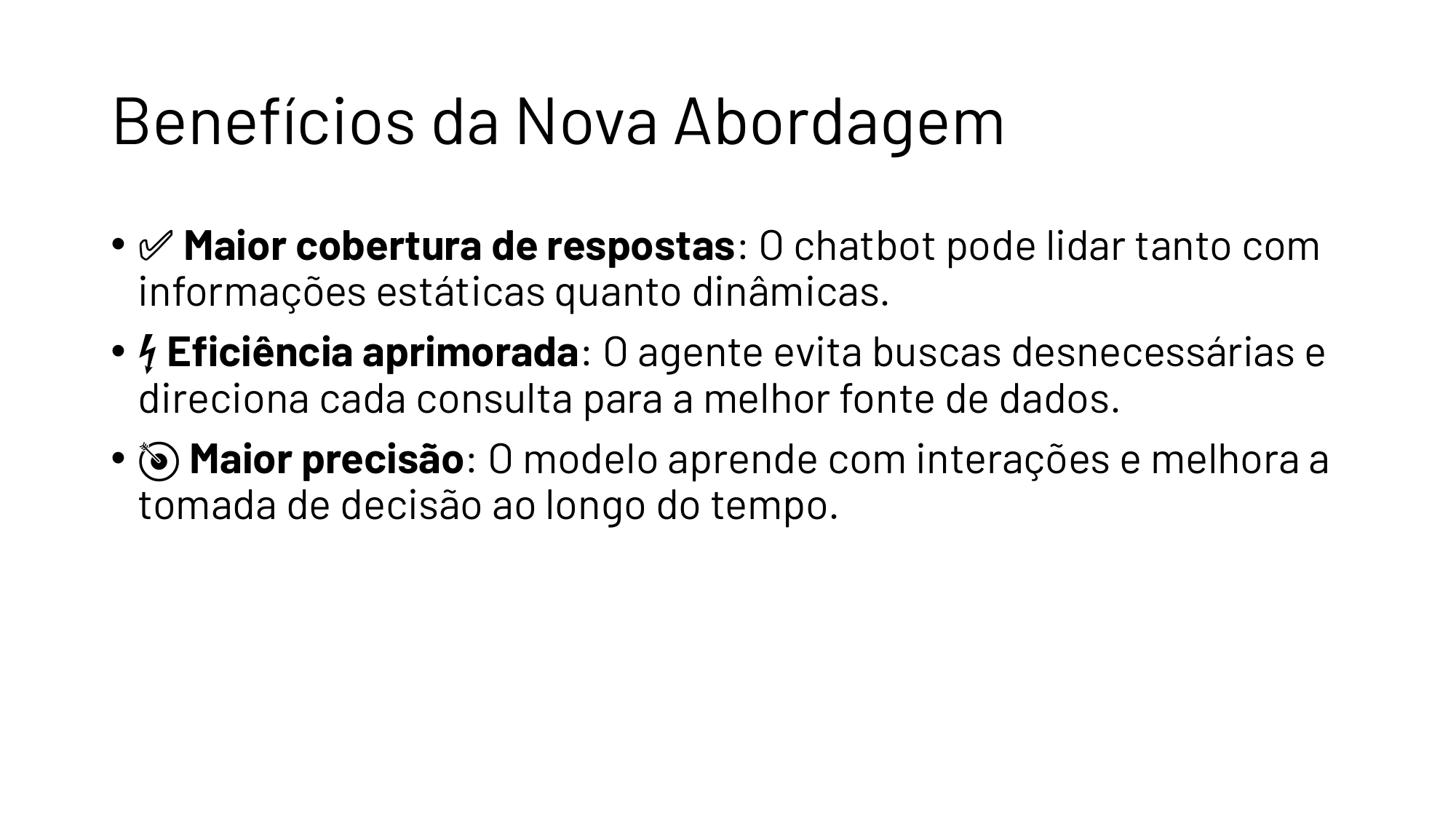

# Benefícios da Nova Abordagem
✅ Maior cobertura de respostas: O chatbot pode lidar tanto com informações estáticas quanto dinâmicas.
⚡ Eficiência aprimorada: O agente evita buscas desnecessárias e direciona cada consulta para a melhor fonte de dados.
🎯 Maior precisão: O modelo aprende com interações e melhora a tomada de decisão ao longo do tempo.